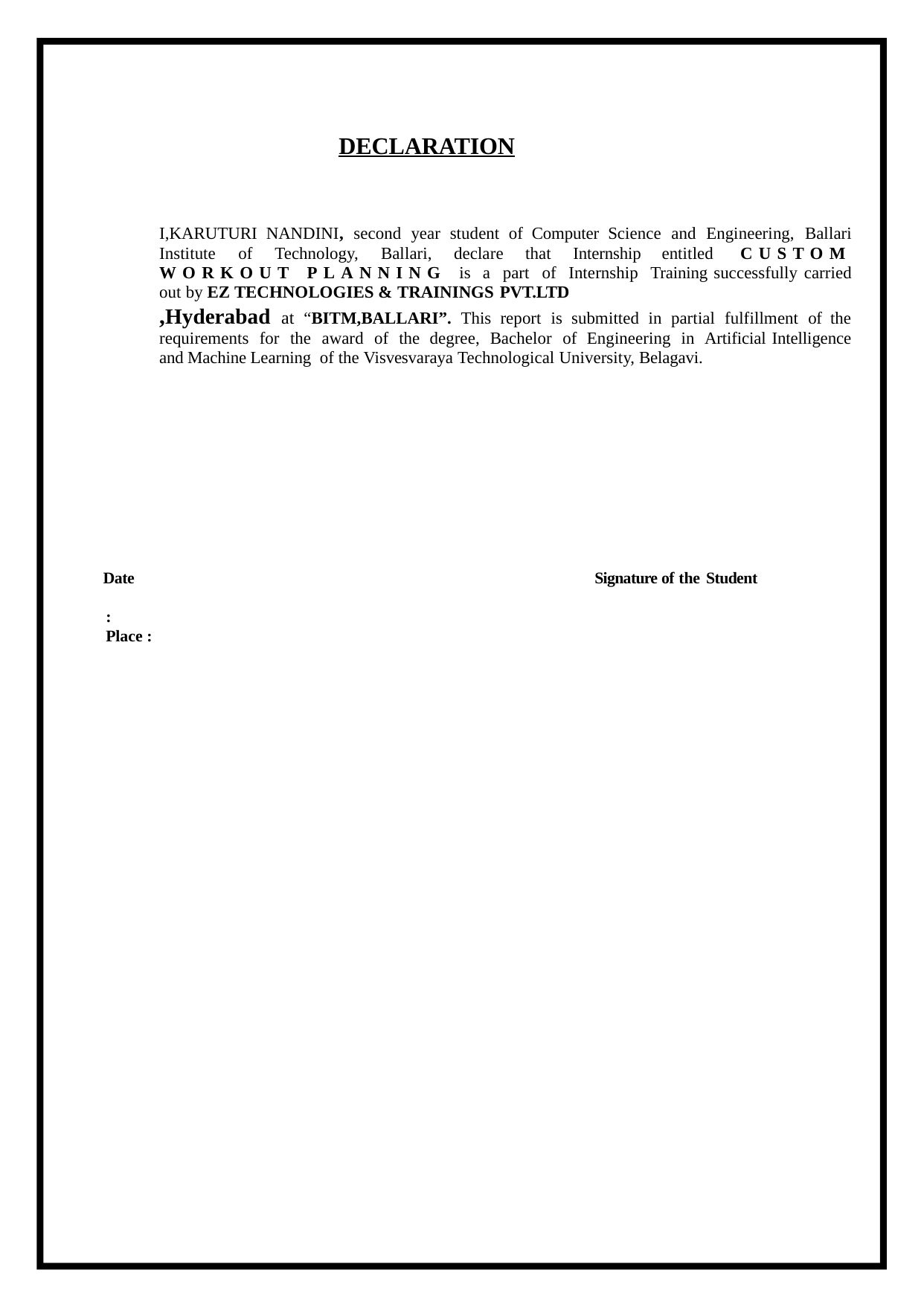

DECLARATION
I,KARUTURI NANDINI, second year student of Computer Science and Engineering, Ballari Institute of Technology, Ballari, declare that Internship entitled CUSTOM WORKOUT PLANNING is a part of Internship Training successfully carried out by EZ TECHNOLOGIES & TRAININGS PVT.LTD
,Hyderabad at “BITM,BALLARI”. This report is submitted in partial fulfillment of the requirements for the award of the degree, Bachelor of Engineering in Artificial Intelligence and Machine Learning  of the Visvesvaraya Technological University, Belagavi.
Date	: Place :
Signature of the Student